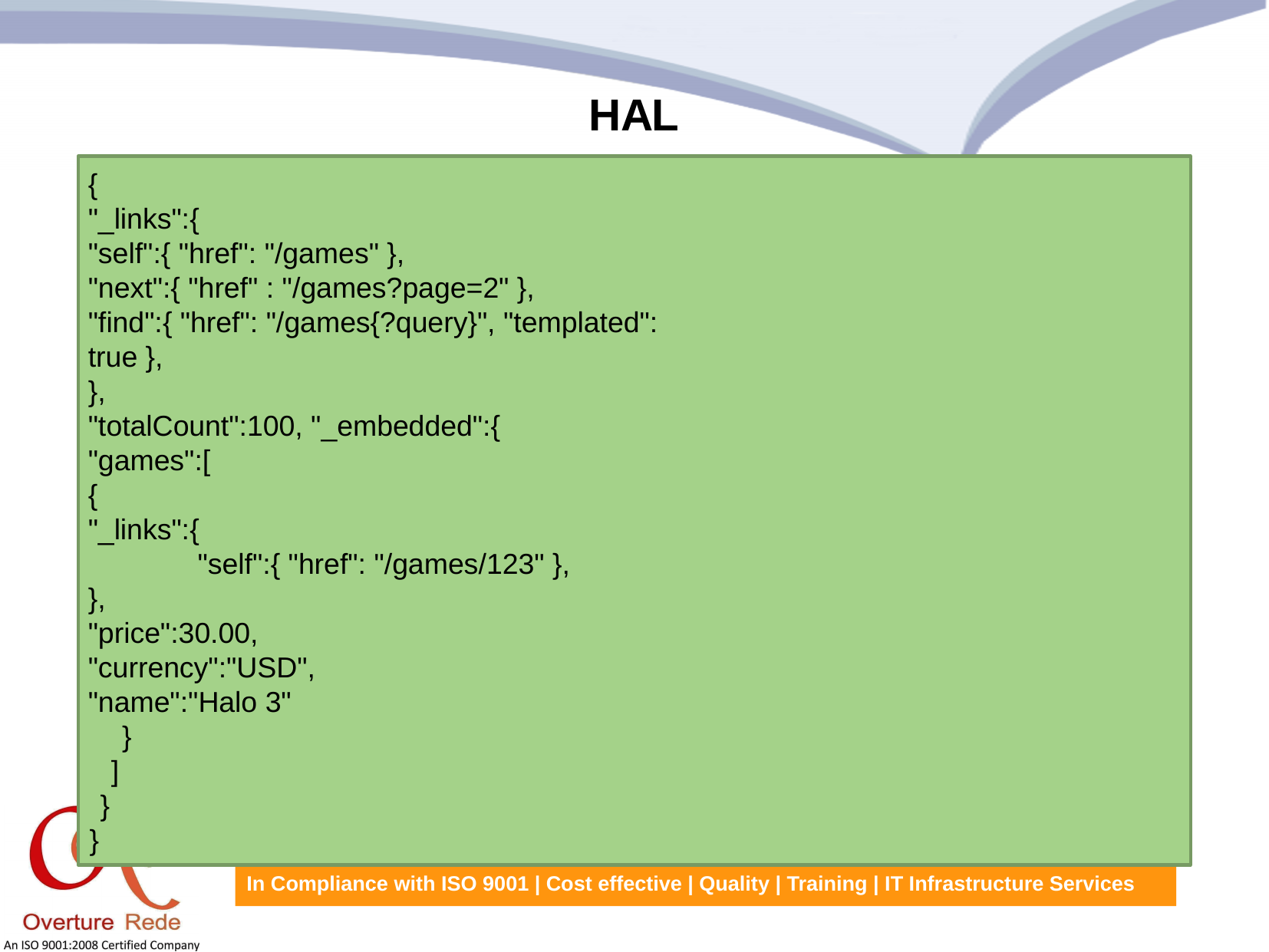

HAL

{
"_links":{
"self":{ "href": "/games" },
"next":{ "href" : "/games?page=2" },
"find":{ "href": "/games{?query}", "templated": true },
},
"totalCount":100, "_embedded":{
"games":[
{
"_links":{
"self":{ "href": "/games/123" },
},
"price":30.00,
"currency":"USD",
"name":"Halo 3"
}
]
}
}